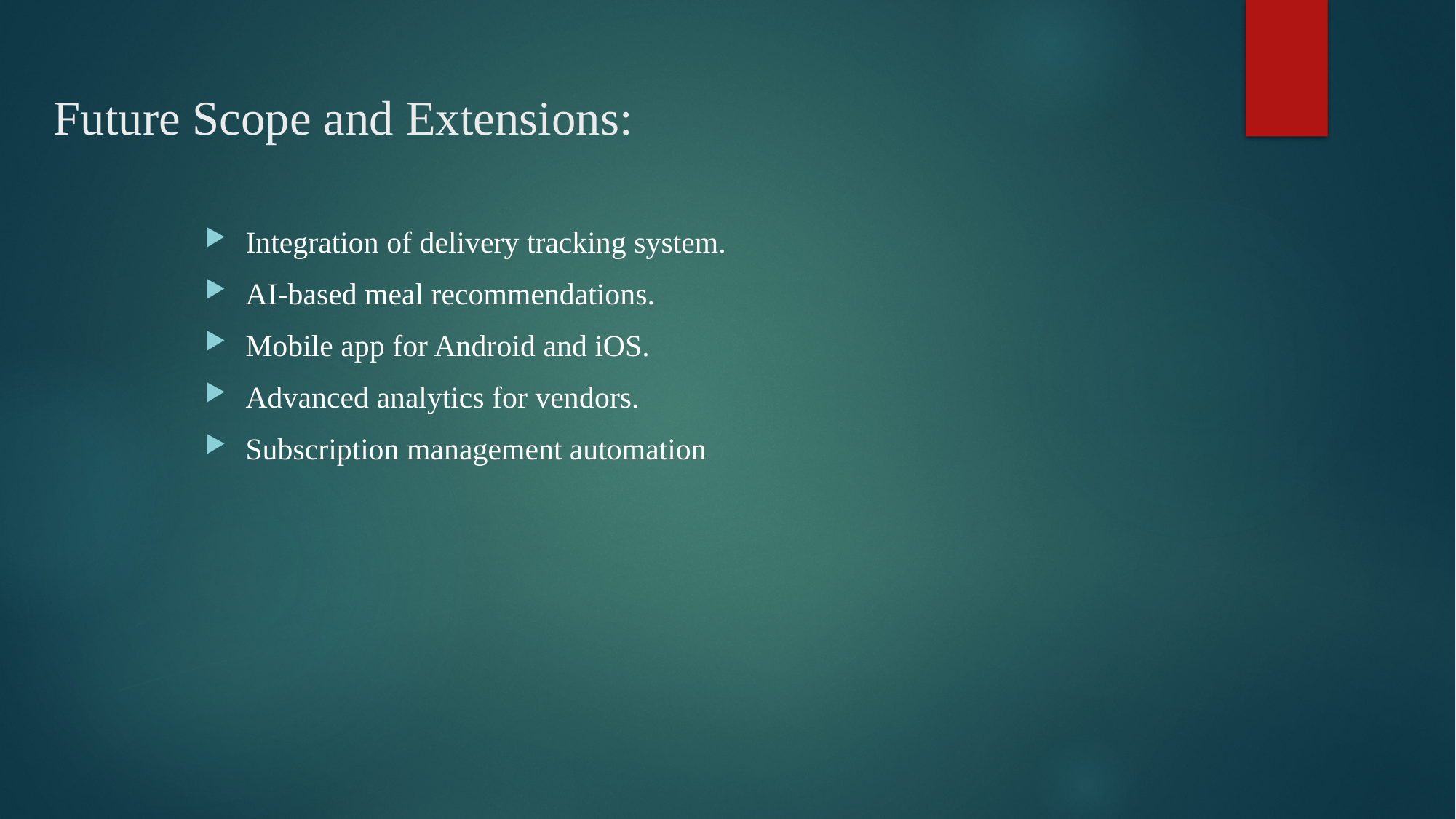

# Future Scope and Extensions:
Integration of delivery tracking system.
AI-based meal recommendations.
Mobile app for Android and iOS.
Advanced analytics for vendors.
Subscription management automation